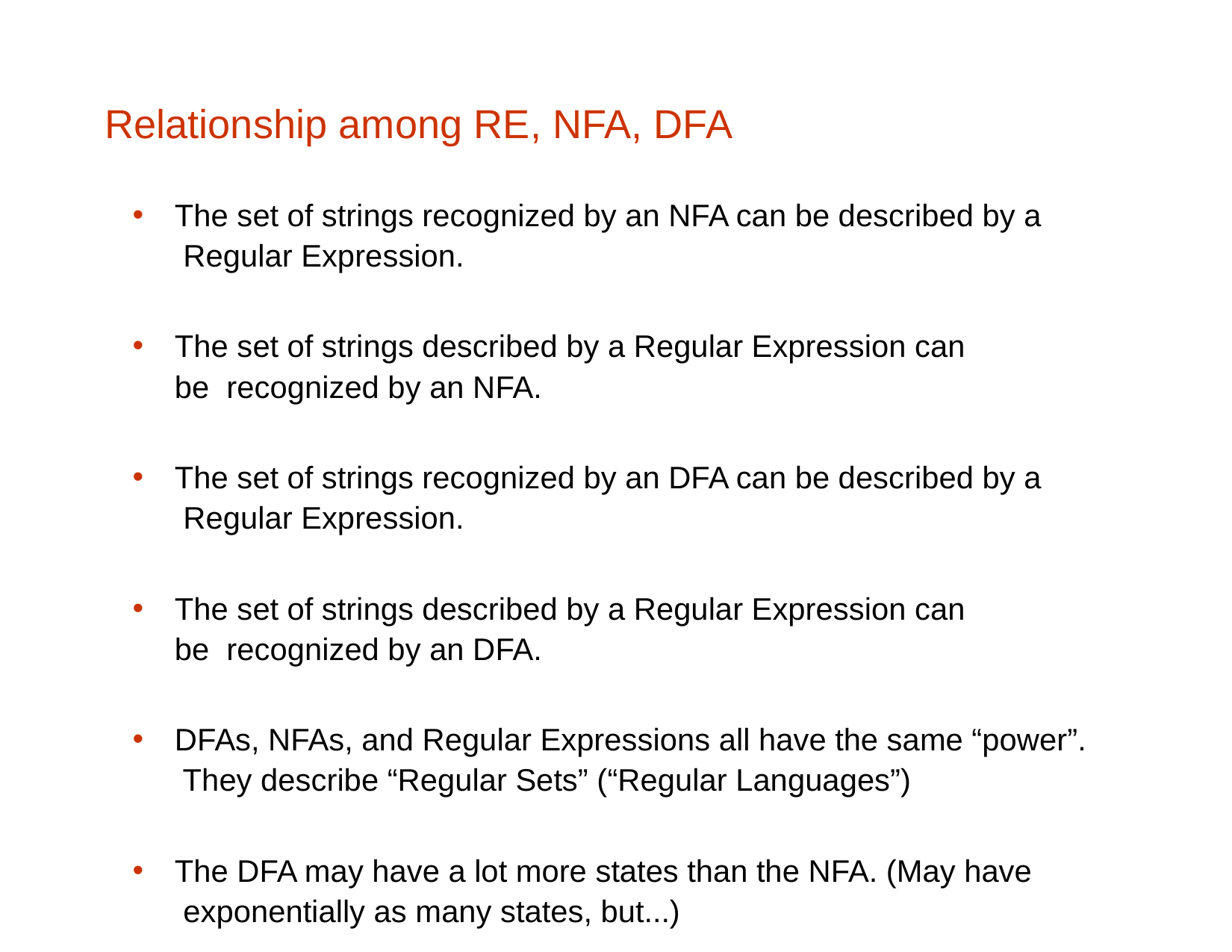

# Relationship among RE, NFA, DFA
The set of strings recognized by an NFA can be described by a  Regular Expression.

The set of strings described by a Regular Expression can be  recognized by an NFA.

The set of strings recognized by an DFA can be described by a  Regular Expression.

The set of strings described by a Regular Expression can be  recognized by an DFA.

DFAs, NFAs, and Regular Expressions all have the same “power”.  They describe “Regular Sets” (“Regular Languages”)

The DFA may have a lot more states than the NFA. (May have  exponentially as many states, but...)